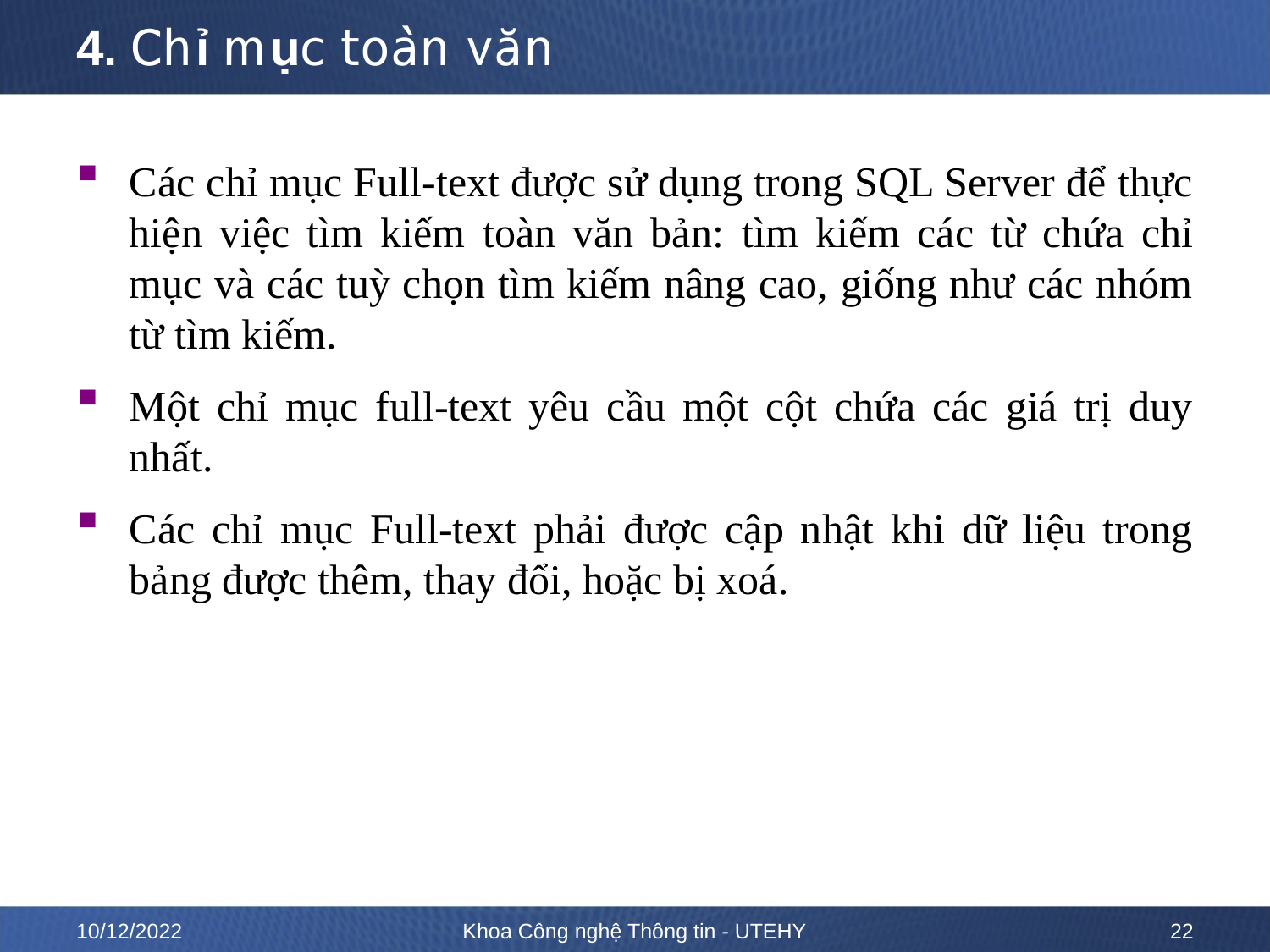

# 4. Chỉ mục toàn văn
Các chỉ mục Full-text được sử dụng trong SQL Server để thực hiện việc tìm kiếm toàn văn bản: tìm kiếm các từ chứa chỉ mục và các tuỳ chọn tìm kiếm nâng cao, giống như các nhóm từ tìm kiếm.
Một chỉ mục full-text yêu cầu một cột chứa các giá trị duy nhất.
Các chỉ mục Full-text phải được cập nhật khi dữ liệu trong bảng được thêm, thay đổi, hoặc bị xoá.

10/12/2022
Khoa Công nghệ Thông tin - UTEHY
22